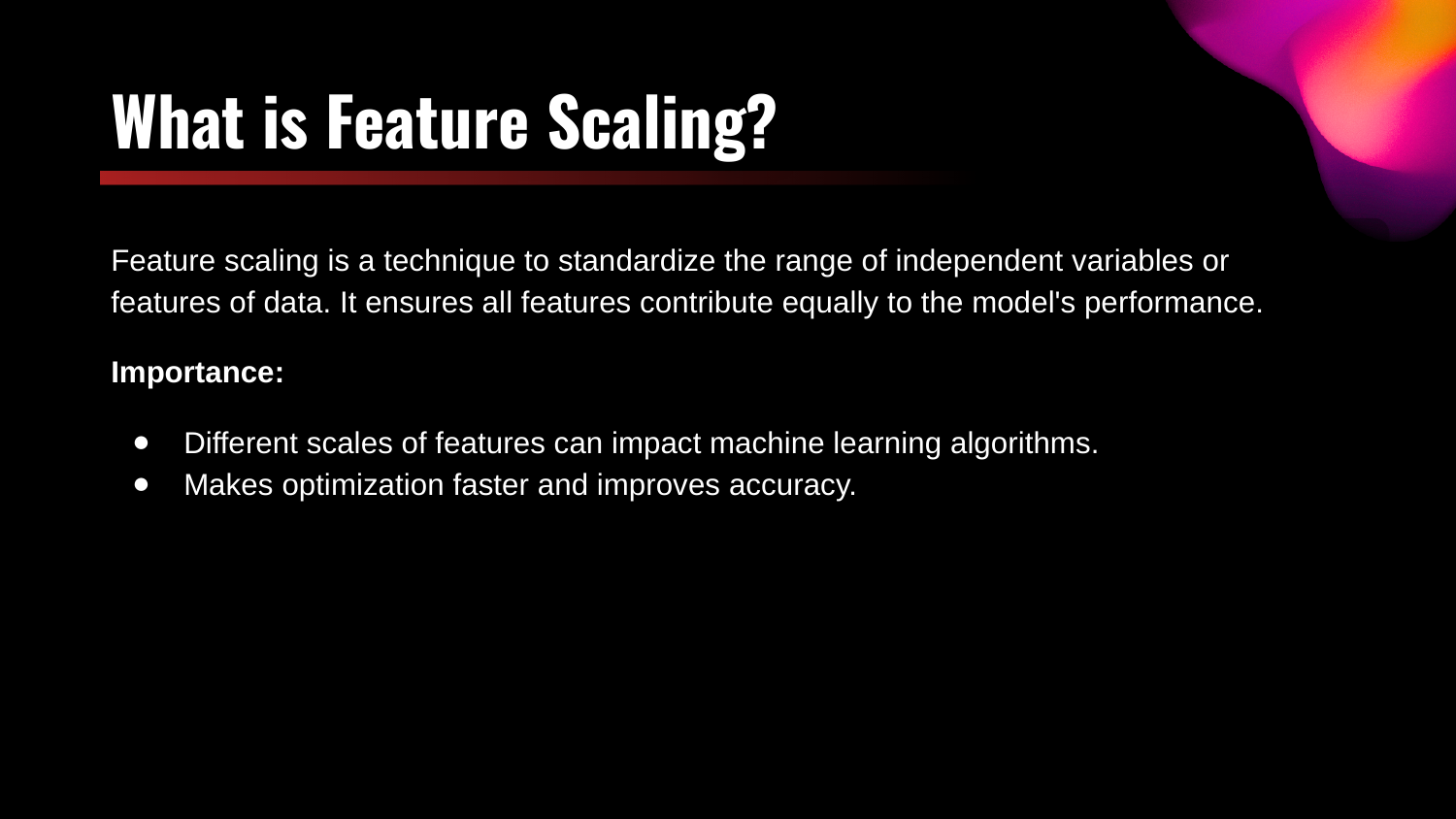

# What is Feature Scaling?
Feature scaling is a technique to standardize the range of independent variables or features of data. It ensures all features contribute equally to the model's performance.
Importance:
Different scales of features can impact machine learning algorithms.
Makes optimization faster and improves accuracy.